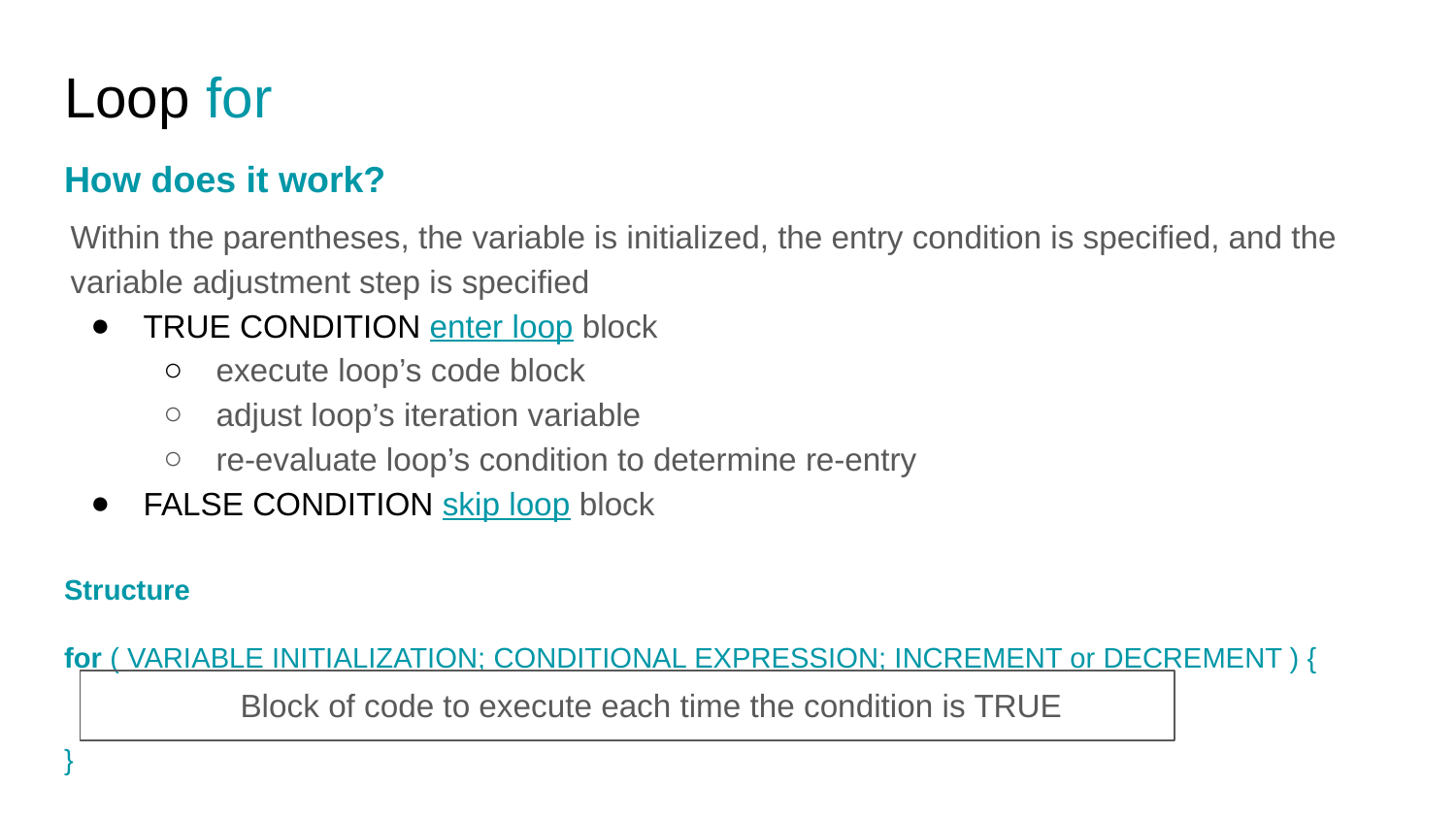

# Loop for
How does it work?
Within the parentheses, the variable is initialized, the entry condition is specified, and the variable adjustment step is specified
TRUE CONDITION enter loop block
execute loop’s code block
adjust loop’s iteration variable
re-evaluate loop’s condition to determine re-entry
FALSE CONDITION skip loop block
Structure

for ( VARIABLE INITIALIZATION; CONDITIONAL EXPRESSION; INCREMENT or DECREMENT ) {

}
	Block of code to execute each time the condition is TRUE